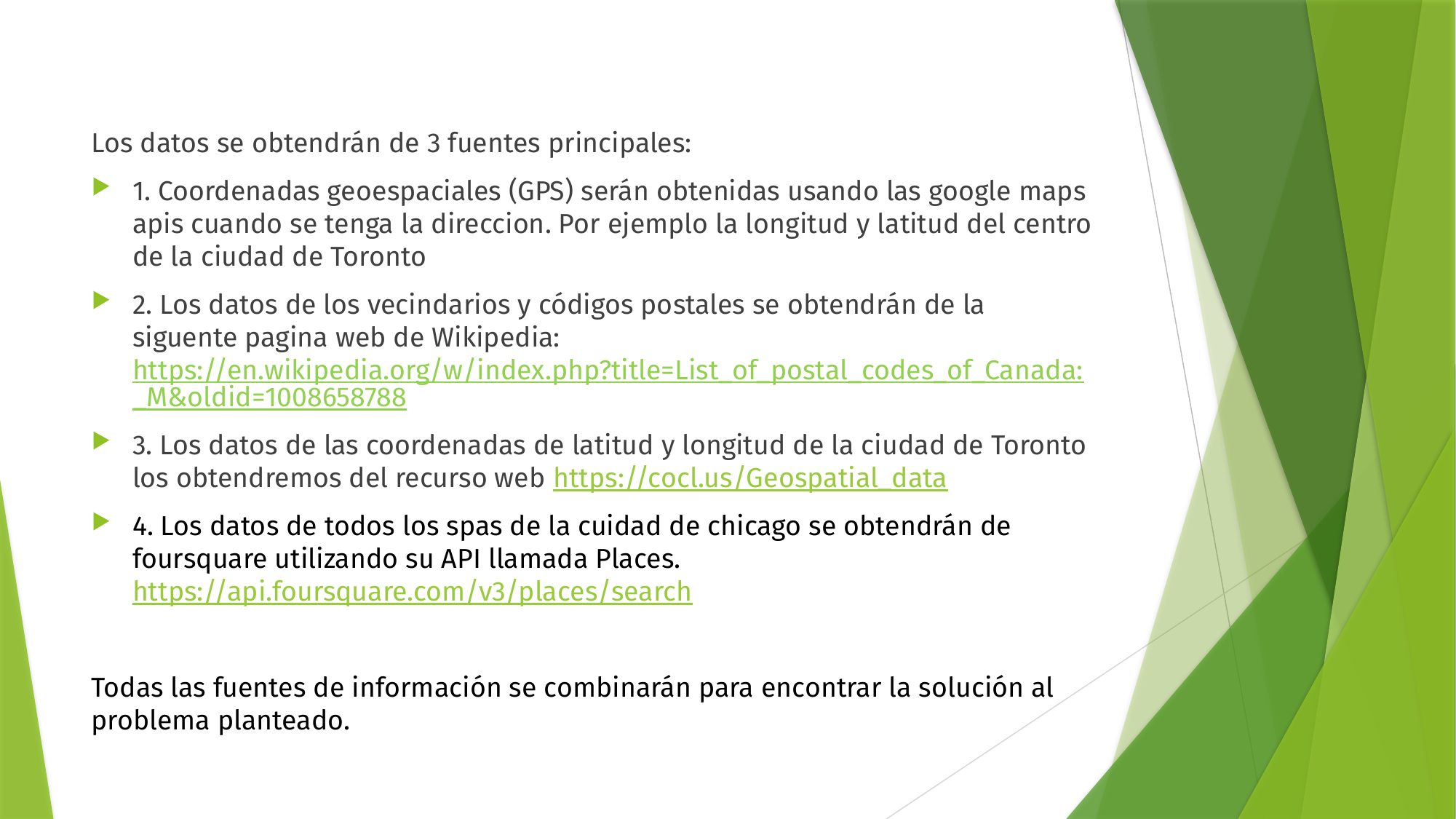

Los datos se obtendrán de 3 fuentes principales:
1. Coordenadas geoespaciales (GPS) serán obtenidas usando las google maps apis cuando se tenga la direccion. Por ejemplo la longitud y latitud del centro de la ciudad de Toronto
2. Los datos de los vecindarios y códigos postales se obtendrán de la siguente pagina web de Wikipedia: https://en.wikipedia.org/w/index.php?title=List_of_postal_codes_of_Canada:_M&oldid=1008658788
3. Los datos de las coordenadas de latitud y longitud de la ciudad de Toronto los obtendremos del recurso web https://cocl.us/Geospatial_data
4. Los datos de todos los spas de la cuidad de chicago se obtendrán de foursquare utilizando su API llamada Places. https://api.foursquare.com/v3/places/search

Todas las fuentes de información se combinarán para encontrar la solución al problema planteado.